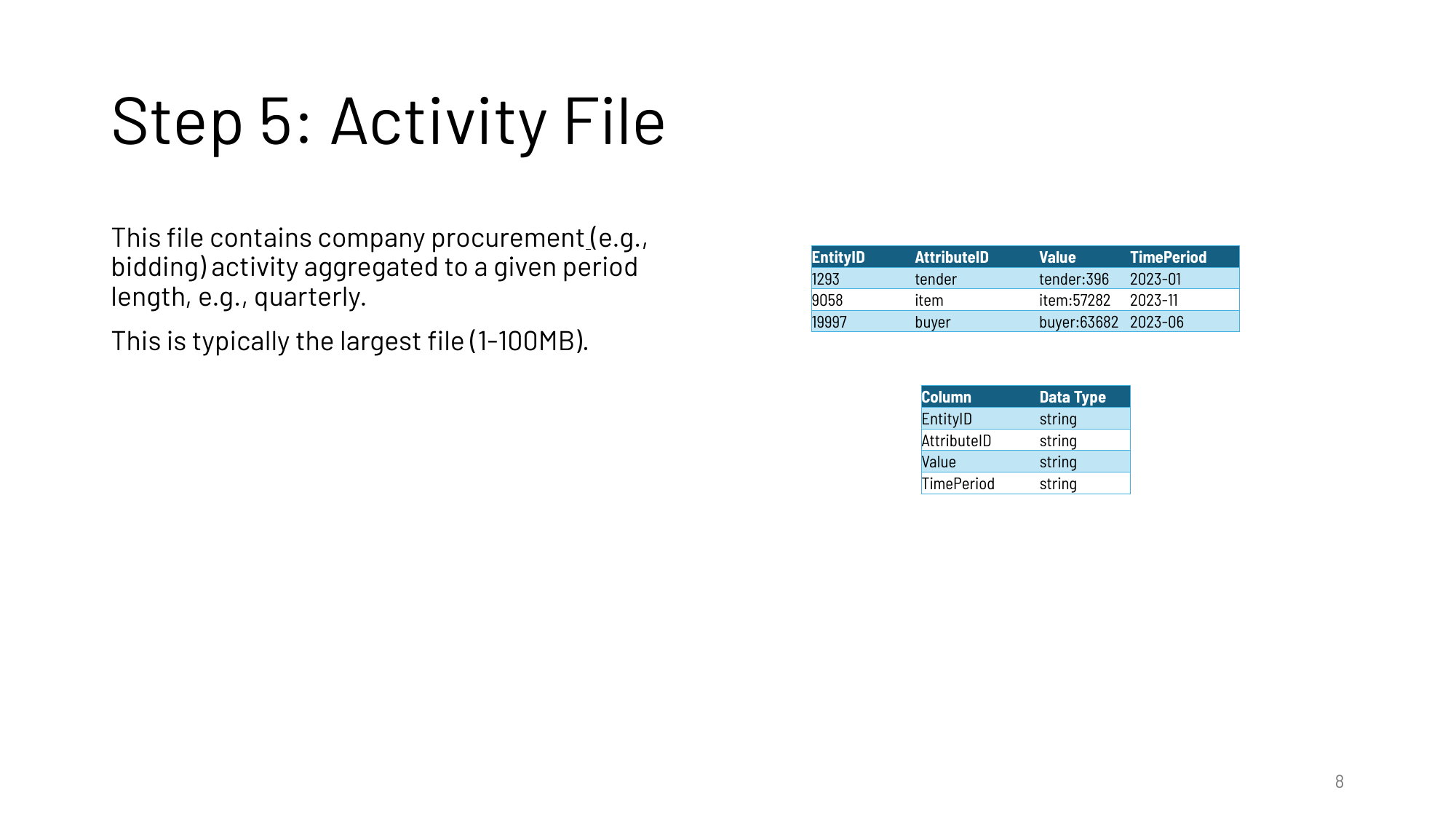

# Step 5: Activity File
This file contains company procurement (e.g., bidding) activity aggregated to a given period length, e.g., quarterly.
This is typically the largest file (1-100MB).
| EntityID | AttributeID | Value | TimePeriod |
| --- | --- | --- | --- |
| 1293 | tender | tender:396 | 2023-01 |
| 9058 | item | item:57282 | 2023-11 |
| 19997 | buyer | buyer:63682 | 2023-06 |
| Column | Data Type |
| --- | --- |
| EntityID | string |
| AttributeID | string |
| Value | string |
| TimePeriod | string |
8